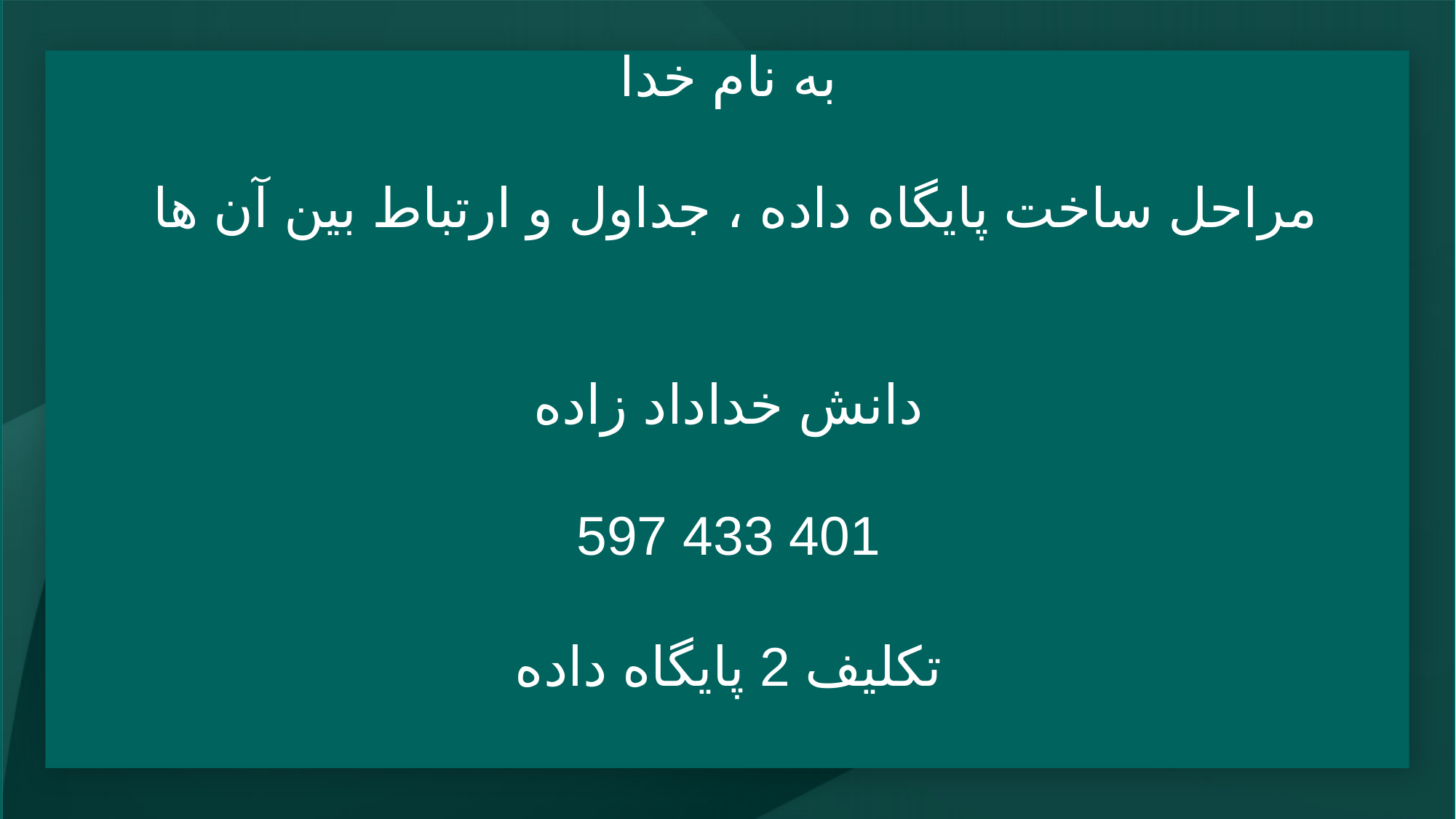

# به نام خدا مراحل ساخت پایگاه داده ، جداول و ارتباط بین آن ها دانش خداداد زاده 401 433 597 تکلیف 2 پایگاه داده